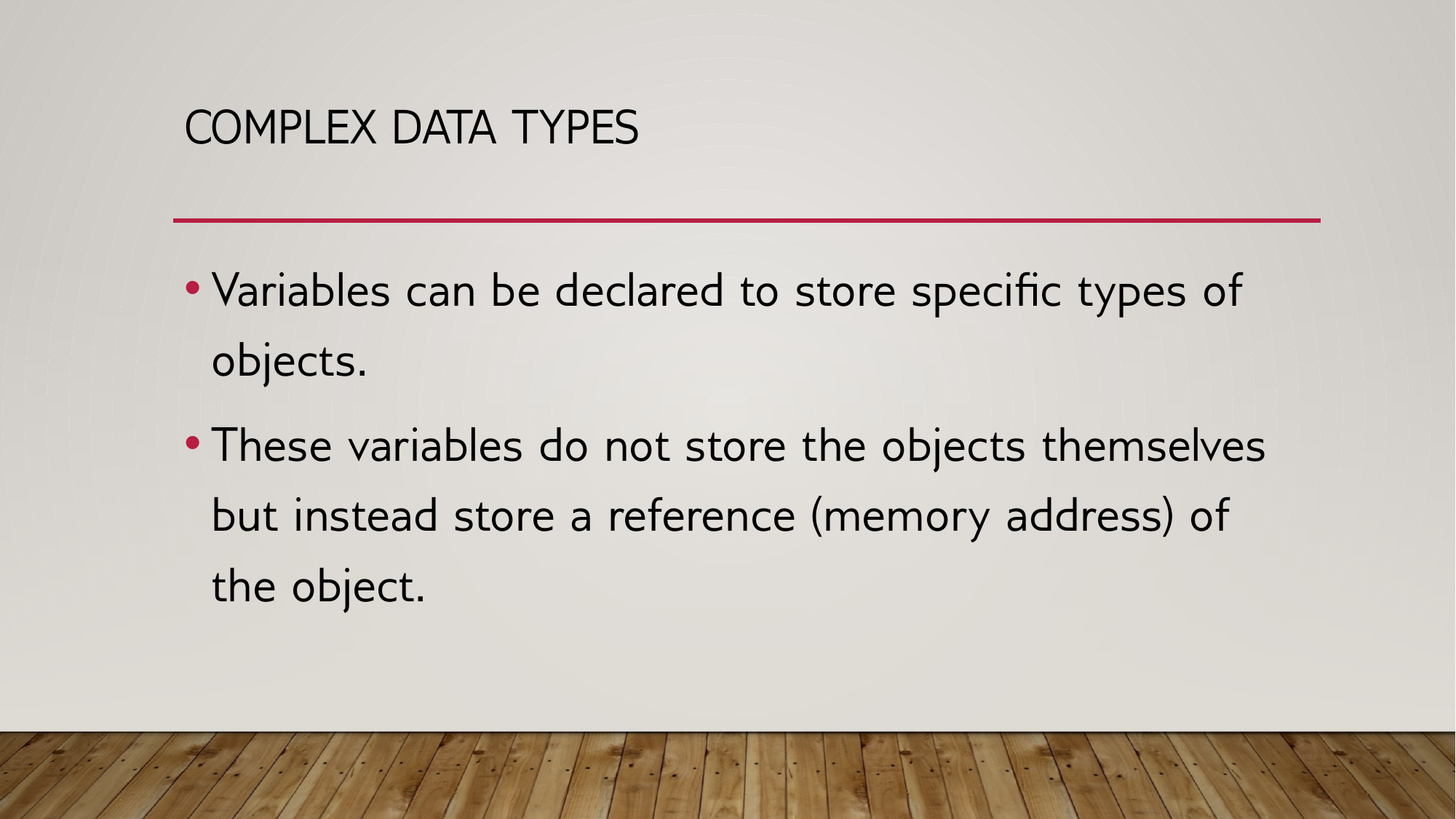

# Complex data types
Variables can be declared to store specific types of objects.
These variables do not store the objects themselves but instead store a reference (memory address) of the object.